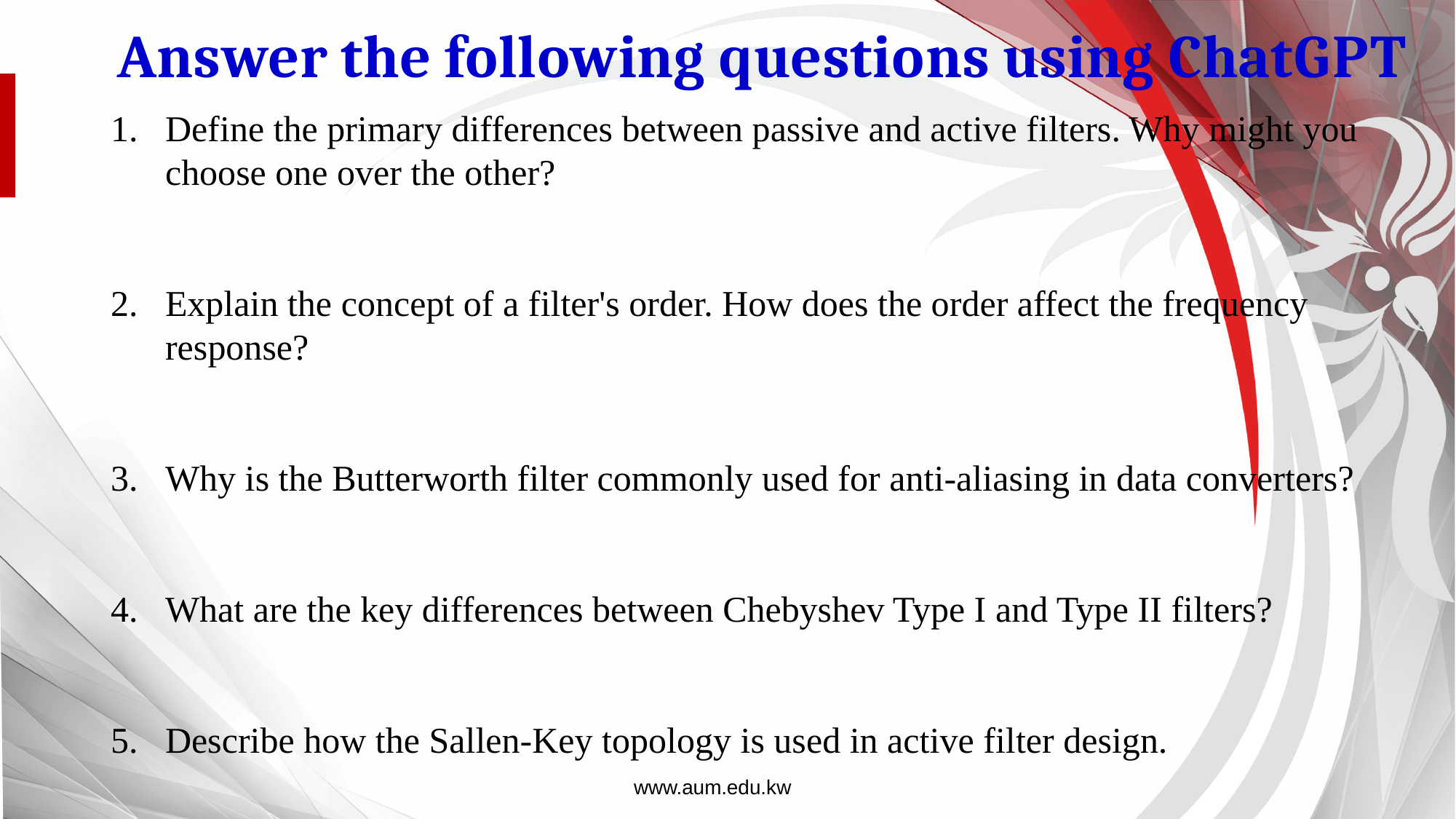

Answer the following questions using ChatGPT
Define the primary differences between passive and active filters. Why might you choose one over the other?

Explain the concept of a filter's order. How does the order affect the frequency response?

Why is the Butterworth filter commonly used for anti-aliasing in data converters?

What are the key differences between Chebyshev Type I and Type II filters?

Describe how the Sallen-Key topology is used in active filter design.